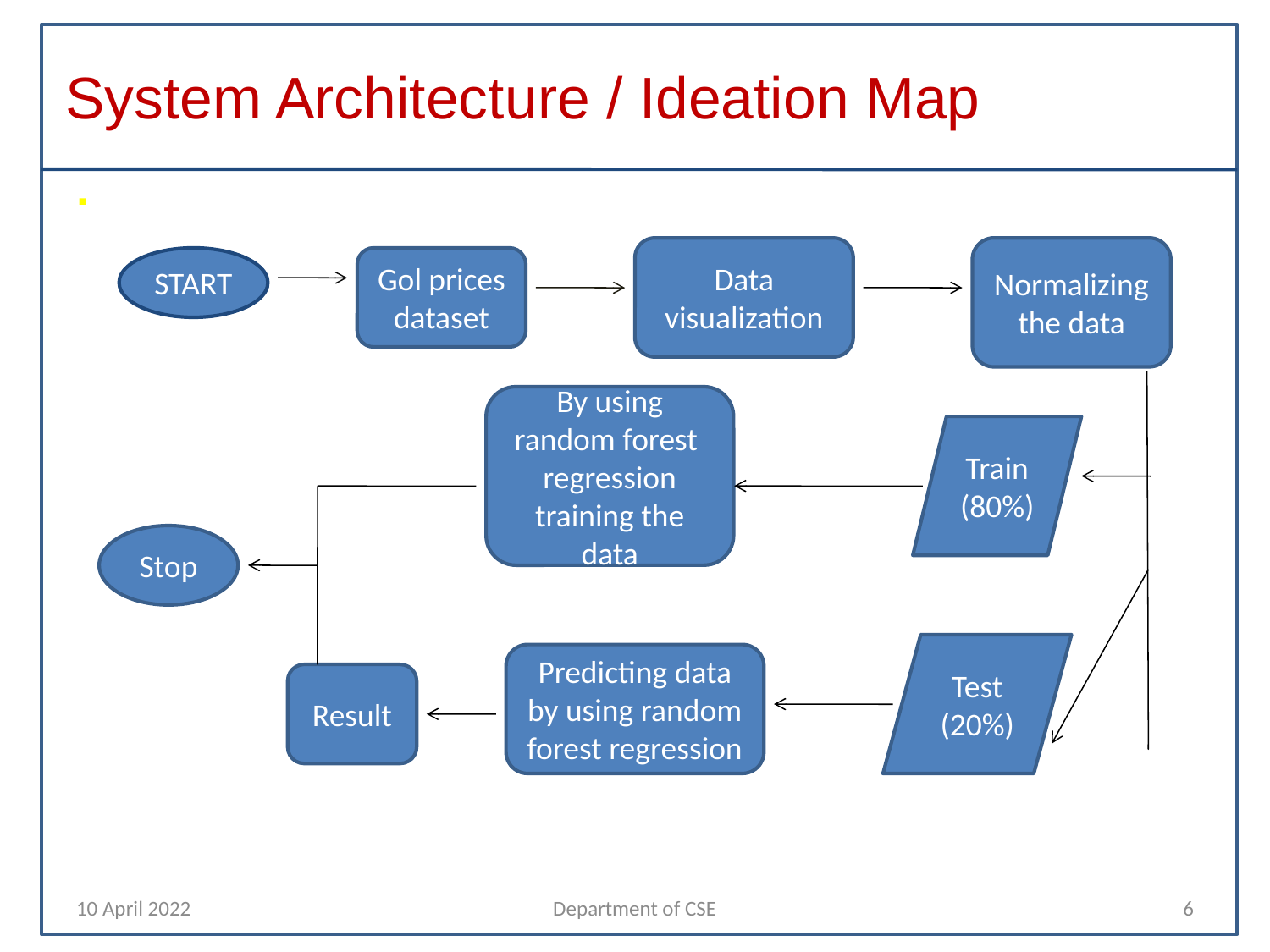

# System Architecture / Ideation Map

Data visualization
Normalizing the data
START
Gol prices
dataset

By using random forest  regression training the data
Train
(80%)
Stop
Test
(20%)
Predicting data by using random forest regression
Result
10 April 2022
Department of CSE
6